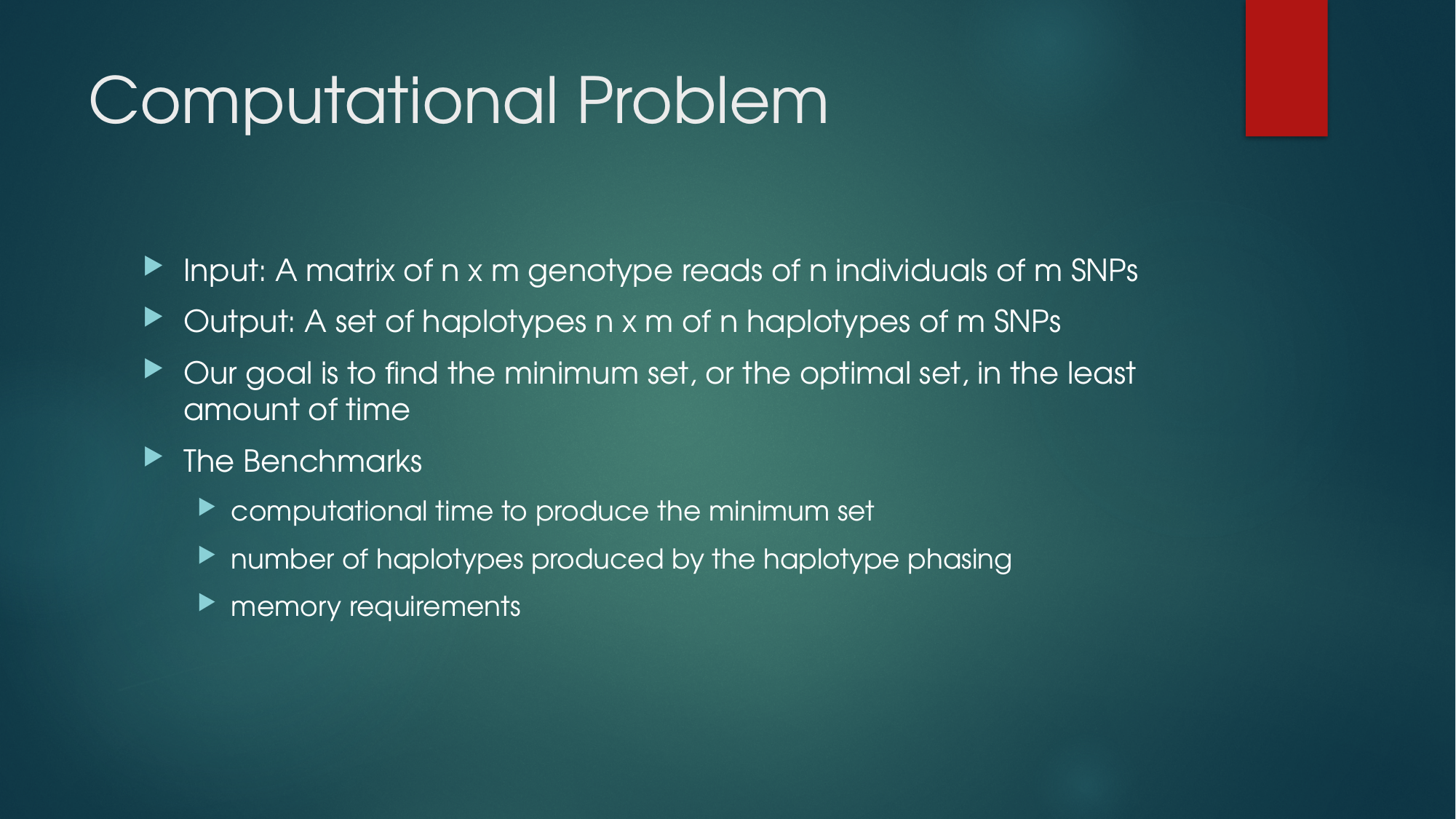

# Computational Problem
Input: A matrix of n x m genotype reads of n individuals of m SNPs
Output: A set of haplotypes n x m of n haplotypes of m SNPs
Our goal is to find the minimum set, or the optimal set, in the least amount of time
The Benchmarks
computational time to produce the minimum set
number of haplotypes produced by the haplotype phasing
memory requirements